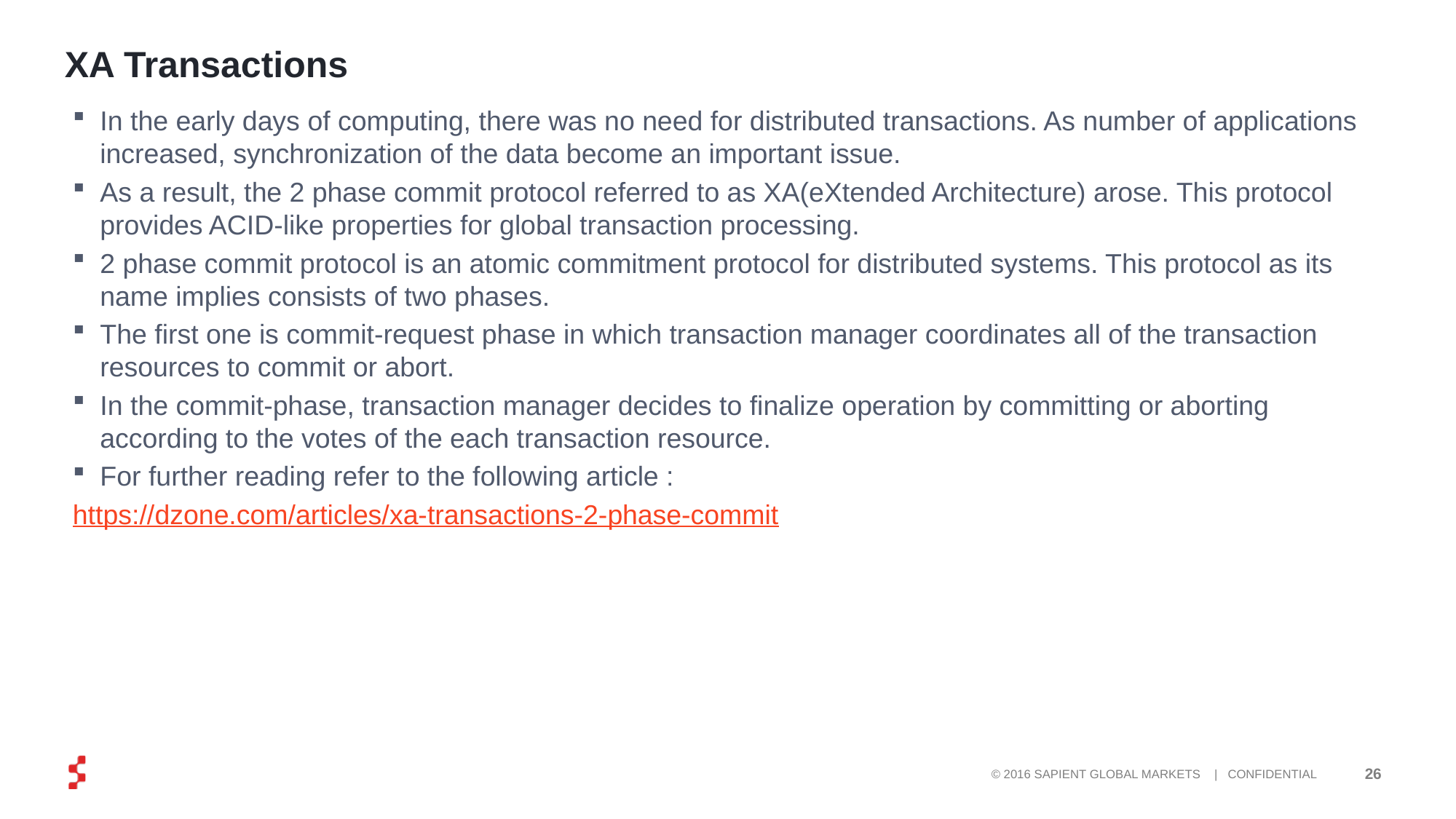

XA Transactions
In the early days of computing, there was no need for distributed transactions. As number of applications increased, synchronization of the data become an important issue.
As a result, the 2 phase commit protocol referred to as XA(eXtended Architecture) arose. This protocol provides ACID-like properties for global transaction processing.
2 phase commit protocol is an atomic commitment protocol for distributed systems. This protocol as its name implies consists of two phases.
The first one is commit-request phase in which transaction manager coordinates all of the transaction resources to commit or abort.
In the commit-phase, transaction manager decides to finalize operation by committing or aborting according to the votes of the each transaction resource.
For further reading refer to the following article :
https://dzone.com/articles/xa-transactions-2-phase-commit